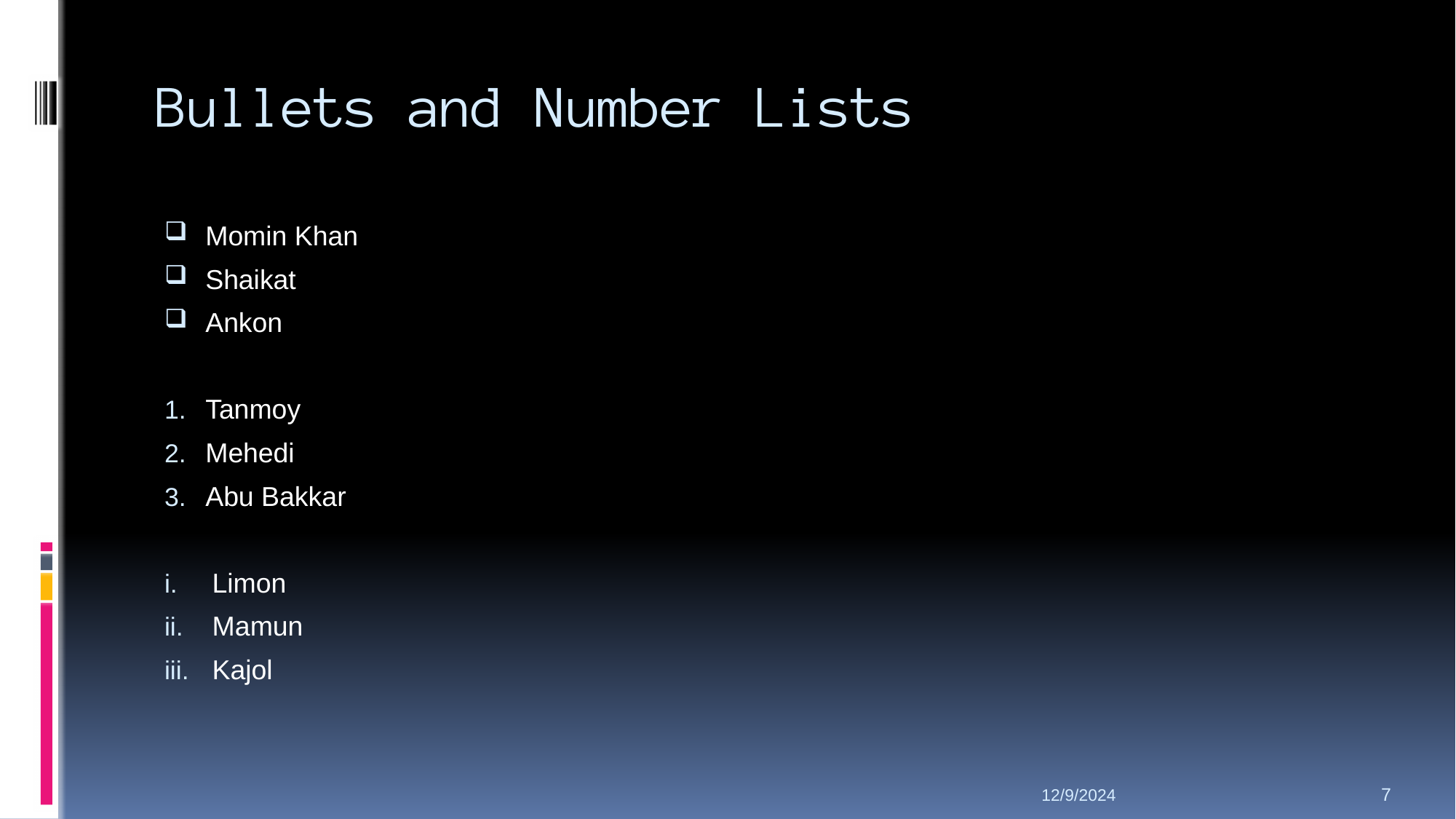

# Bullets and Number Lists
Momin Khan
Shaikat
Ankon

Tanmoy
Mehedi
Abu Bakkar

Limon
Mamun
Kajol

12/9/2024
7